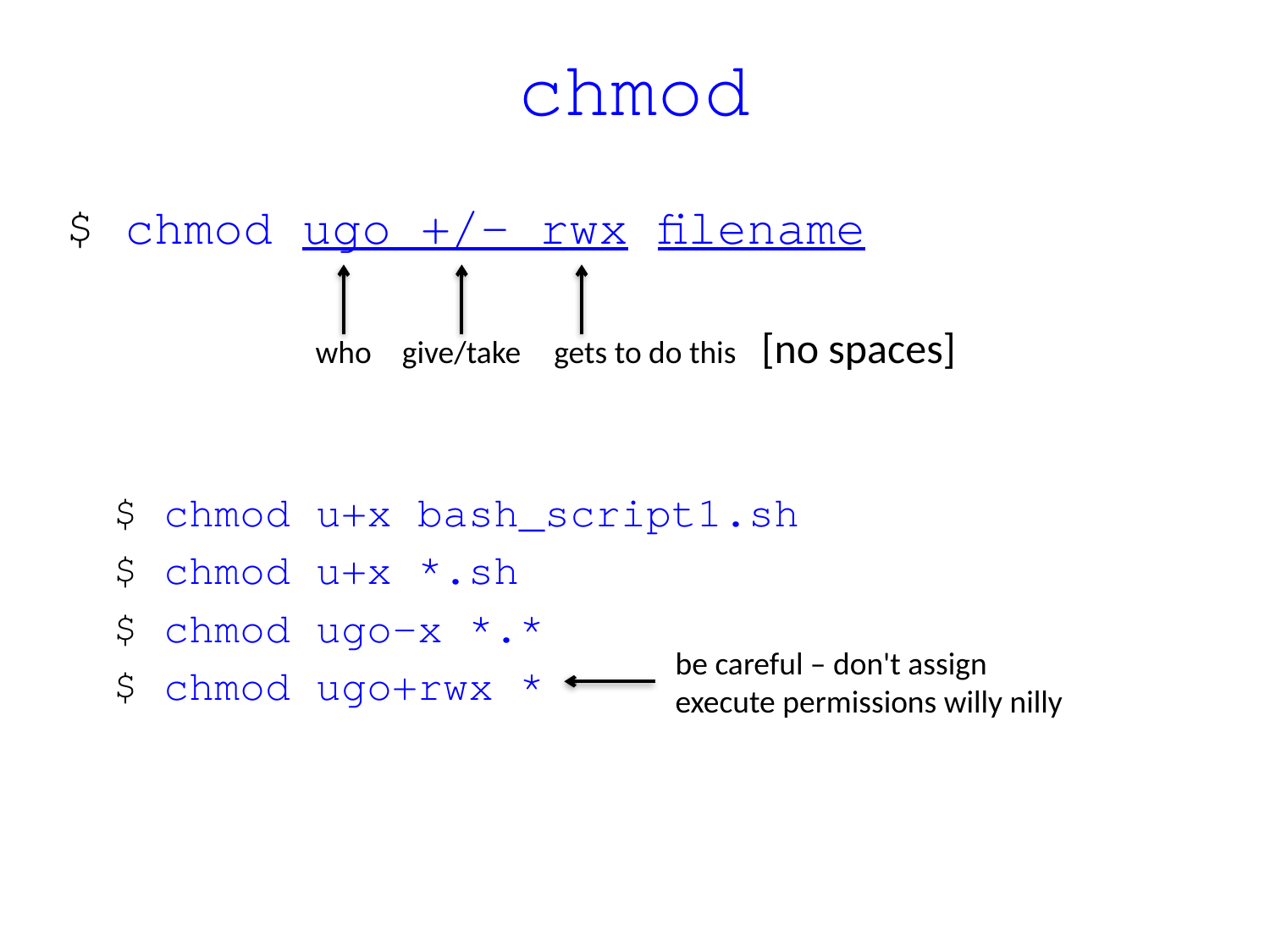

# chmod
$ chmod ugo +/- rwx filename
[no spaces]
who
give/take
gets to do this
$ chmod u+x bash_script1.sh
$ chmod u+x *.sh
$ chmod ugo-x *.*
$ chmod ugo+rwx *
be careful – don't assign execute permissions willy nilly